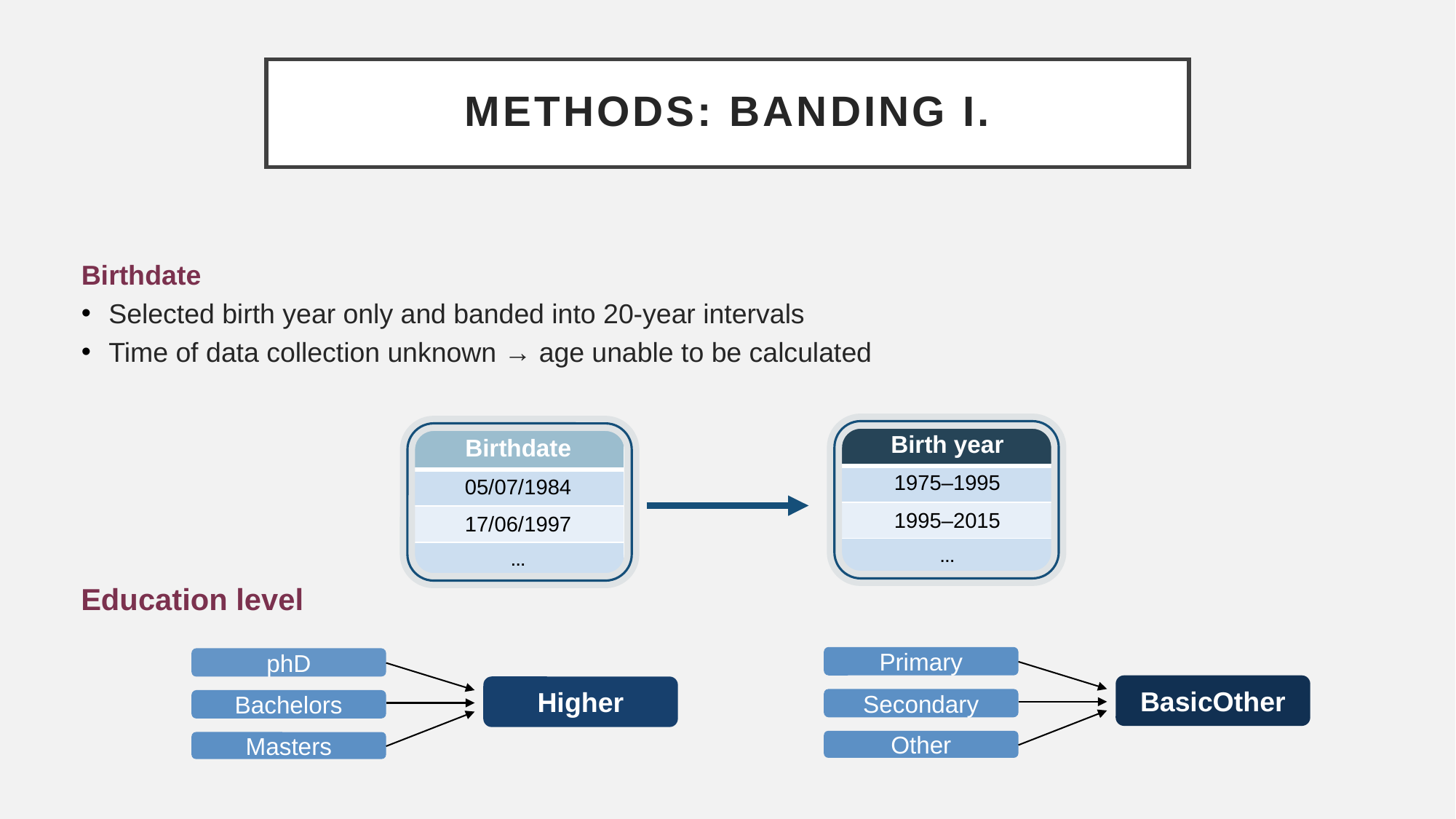

Methods: banding I.
Birthdate
Selected birth year only and banded into 20-year intervals
Time of data collection unknown → age unable to be calculated

| Birth year |
| --- |
| 1975–1995 |
| 1995–2015 |
| ... |
| Birthdate |
| --- |
| 05/07/1984 |
| 17/06/1997 |
| ... |
Education level
Primary
BasicOther
Secondary
Other
phD
Higher
Bachelors
Masters